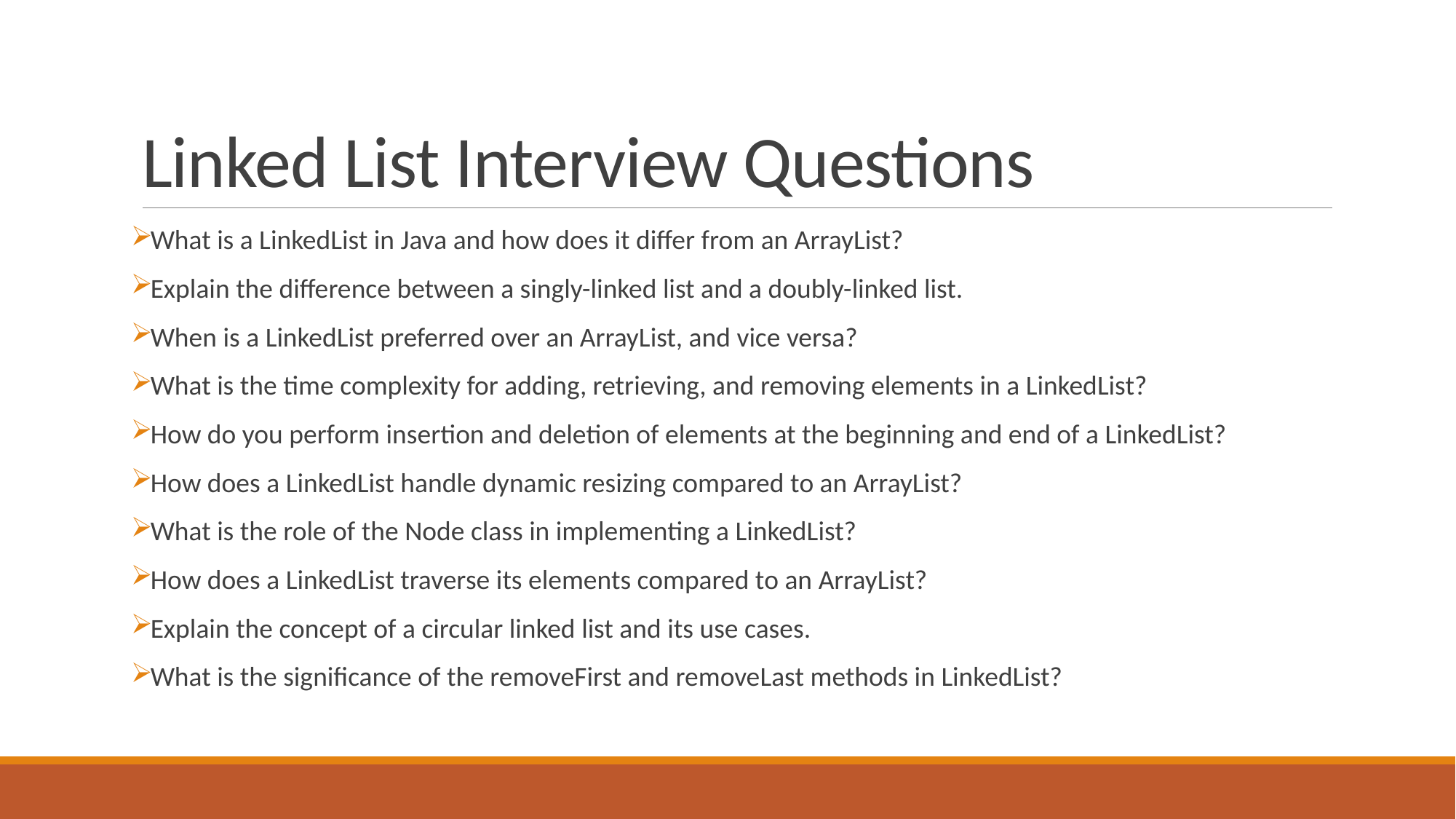

# Linked List Interview Questions
What is a LinkedList in Java and how does it differ from an ArrayList?
Explain the difference between a singly-linked list and a doubly-linked list.
When is a LinkedList preferred over an ArrayList, and vice versa?
What is the time complexity for adding, retrieving, and removing elements in a LinkedList?
How do you perform insertion and deletion of elements at the beginning and end of a LinkedList?
How does a LinkedList handle dynamic resizing compared to an ArrayList?
What is the role of the Node class in implementing a LinkedList?
How does a LinkedList traverse its elements compared to an ArrayList?
Explain the concept of a circular linked list and its use cases.
What is the significance of the removeFirst and removeLast methods in LinkedList?